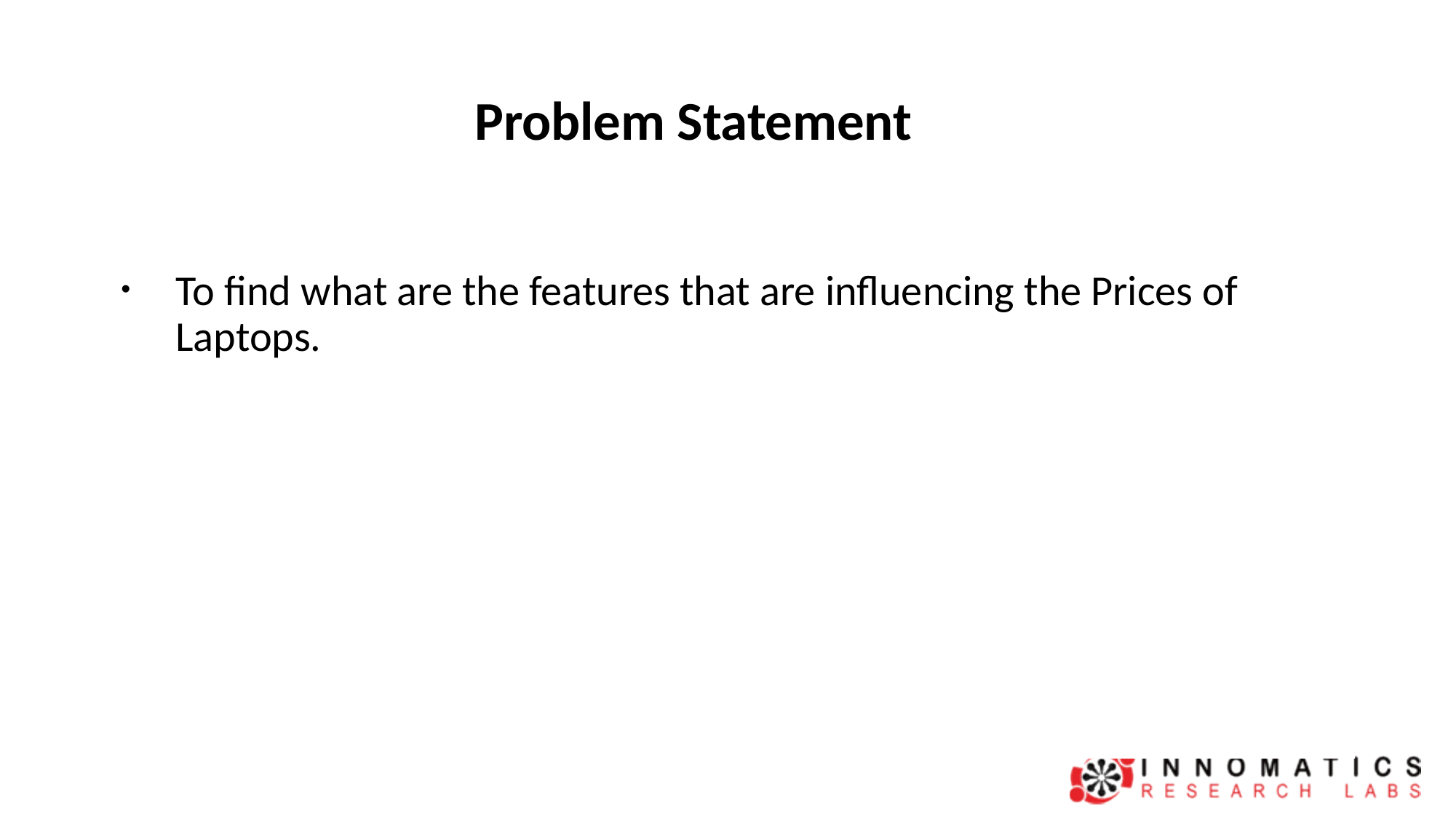

Problem Statement

To find what are the features that are influencing the Prices of Laptops.